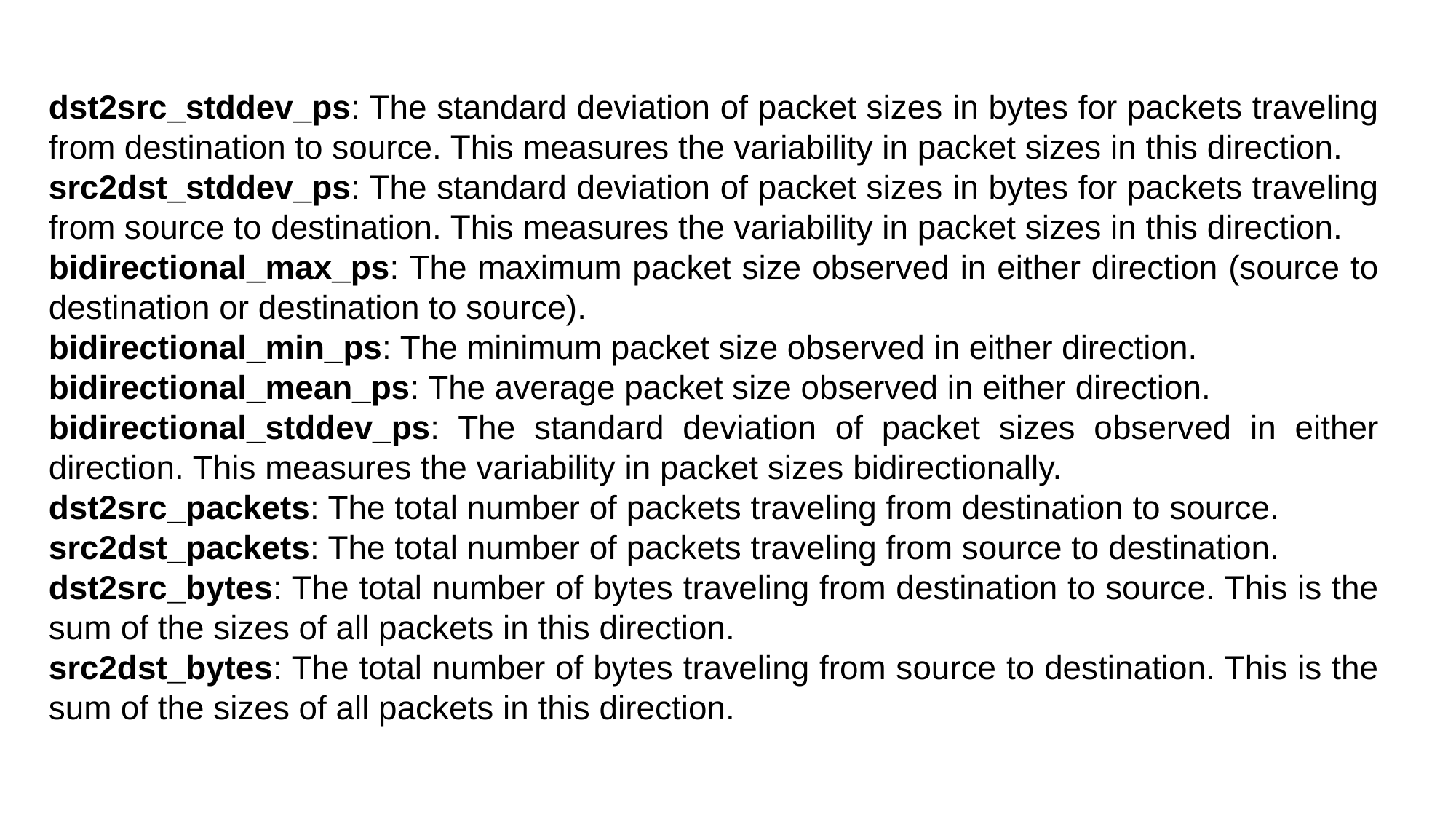

dst2src_stddev_ps: The standard deviation of packet sizes in bytes for packets traveling from destination to source. This measures the variability in packet sizes in this direction.
src2dst_stddev_ps: The standard deviation of packet sizes in bytes for packets traveling from source to destination. This measures the variability in packet sizes in this direction.
bidirectional_max_ps: The maximum packet size observed in either direction (source to destination or destination to source).
bidirectional_min_ps: The minimum packet size observed in either direction.
bidirectional_mean_ps: The average packet size observed in either direction.
bidirectional_stddev_ps: The standard deviation of packet sizes observed in either direction. This measures the variability in packet sizes bidirectionally.
dst2src_packets: The total number of packets traveling from destination to source.
src2dst_packets: The total number of packets traveling from source to destination.
dst2src_bytes: The total number of bytes traveling from destination to source. This is the sum of the sizes of all packets in this direction.
src2dst_bytes: The total number of bytes traveling from source to destination. This is the sum of the sizes of all packets in this direction.